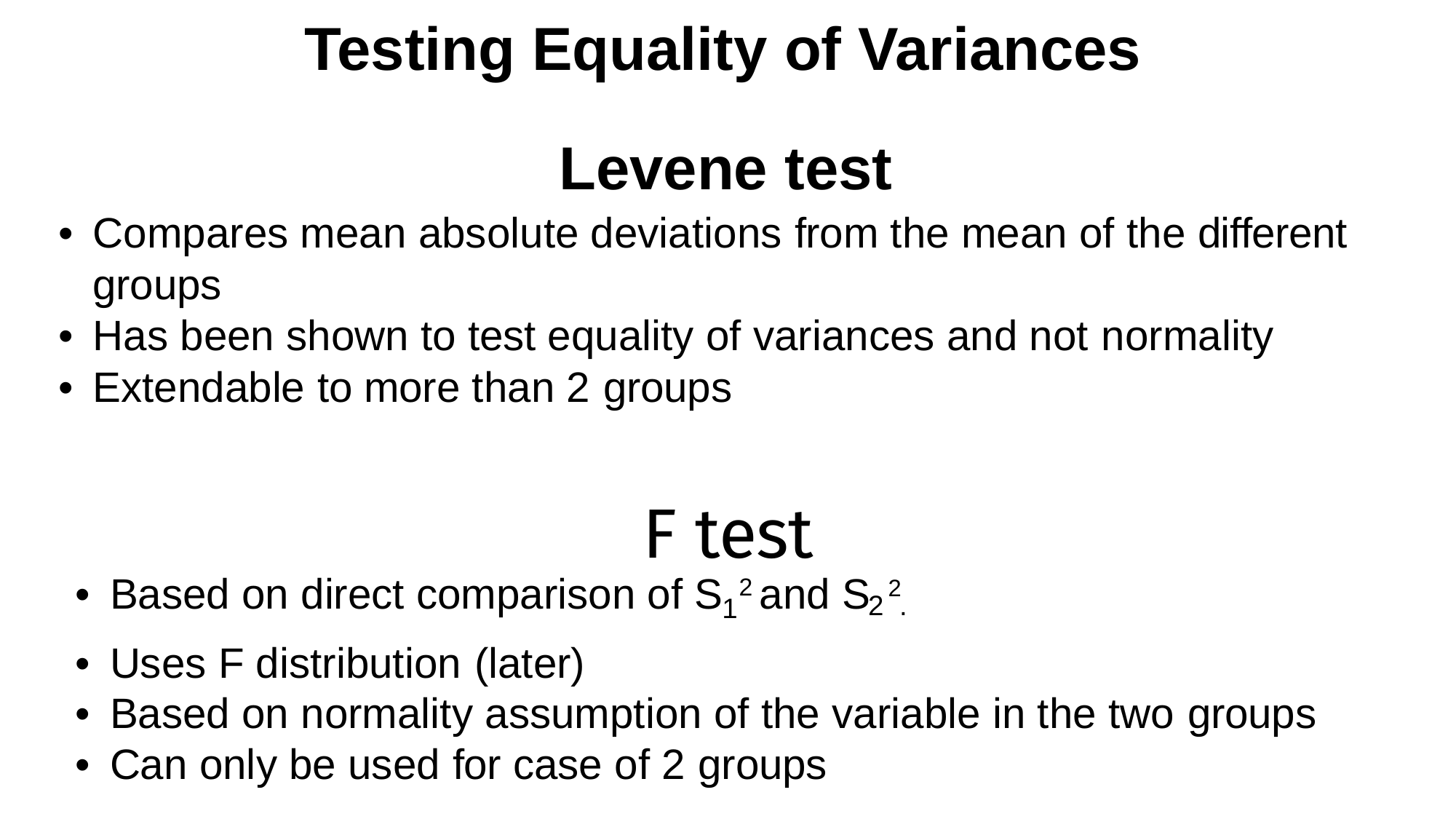

Testing Equality of Variances
Levene test
• Compares mean absolute deviations from the mean of the different
groups
• Has been shown to test equality of variances and not normality
• Extendable to more than 2 groups
F test
• Based on direct comparison of S 2 and S 2
2 .
1
• Uses F distribution (later)
• Based on normality assumption of the variable in the two groups
• Can only be used for case of 2 groups